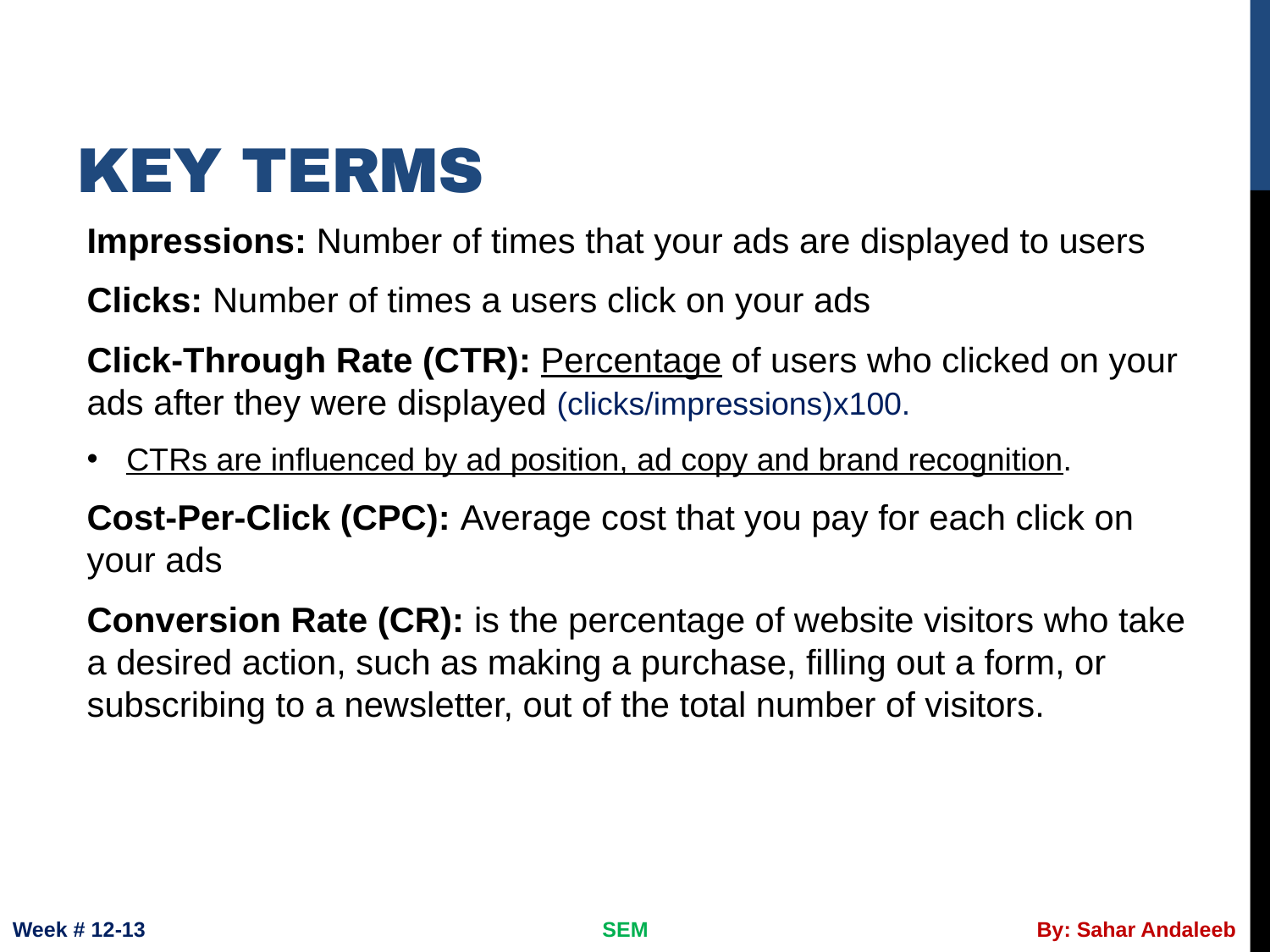

# Key terms
Impressions: Number of times that your ads are displayed to users
Clicks: Number of times a users click on your ads
Click-Through Rate (CTR): Percentage of users who clicked on your ads after they were displayed (clicks/impressions)x100.
CTRs are influenced by ad position, ad copy and brand recognition.
Cost-Per-Click (CPC): Average cost that you pay for each click on your ads
Conversion Rate (CR): is the percentage of website visitors who take a desired action, such as making a purchase, filling out a form, or subscribing to a newsletter, out of the total number of visitors.

Week # 12-13
SEM
By: Sahar Andaleeb